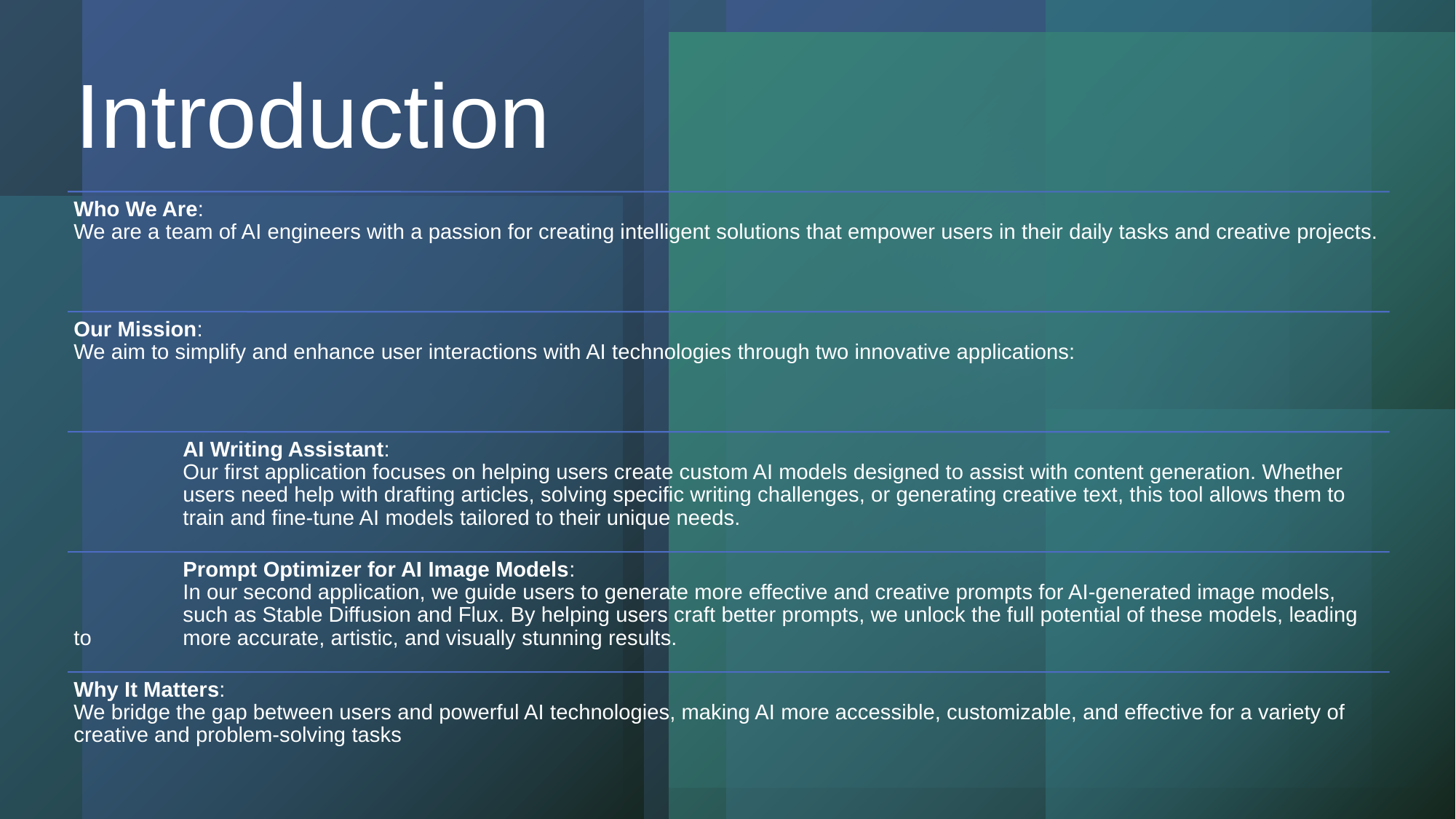

# Introduction
Who We Are:
We are a team of AI engineers with a passion for creating intelligent solutions that empower users in their daily tasks and creative projects.
Our Mission:
We aim to simplify and enhance user interactions with AI technologies through two innovative applications:
	AI Writing Assistant:
	Our first application focuses on helping users create custom AI models designed to assist with content generation. Whether 	users need help with drafting articles, solving specific writing challenges, or generating creative text, this tool allows them to 	train and fine-tune AI models tailored to their unique needs.
	Prompt Optimizer for AI Image Models:
	In our second application, we guide users to generate more effective and creative prompts for AI-generated image models, 	such as Stable Diffusion and Flux. By helping users craft better prompts, we unlock the full potential of these models, leading to 	more accurate, artistic, and visually stunning results.
Why It Matters:
We bridge the gap between users and powerful AI technologies, making AI more accessible, customizable, and effective for a variety of creative and problem-solving tasks